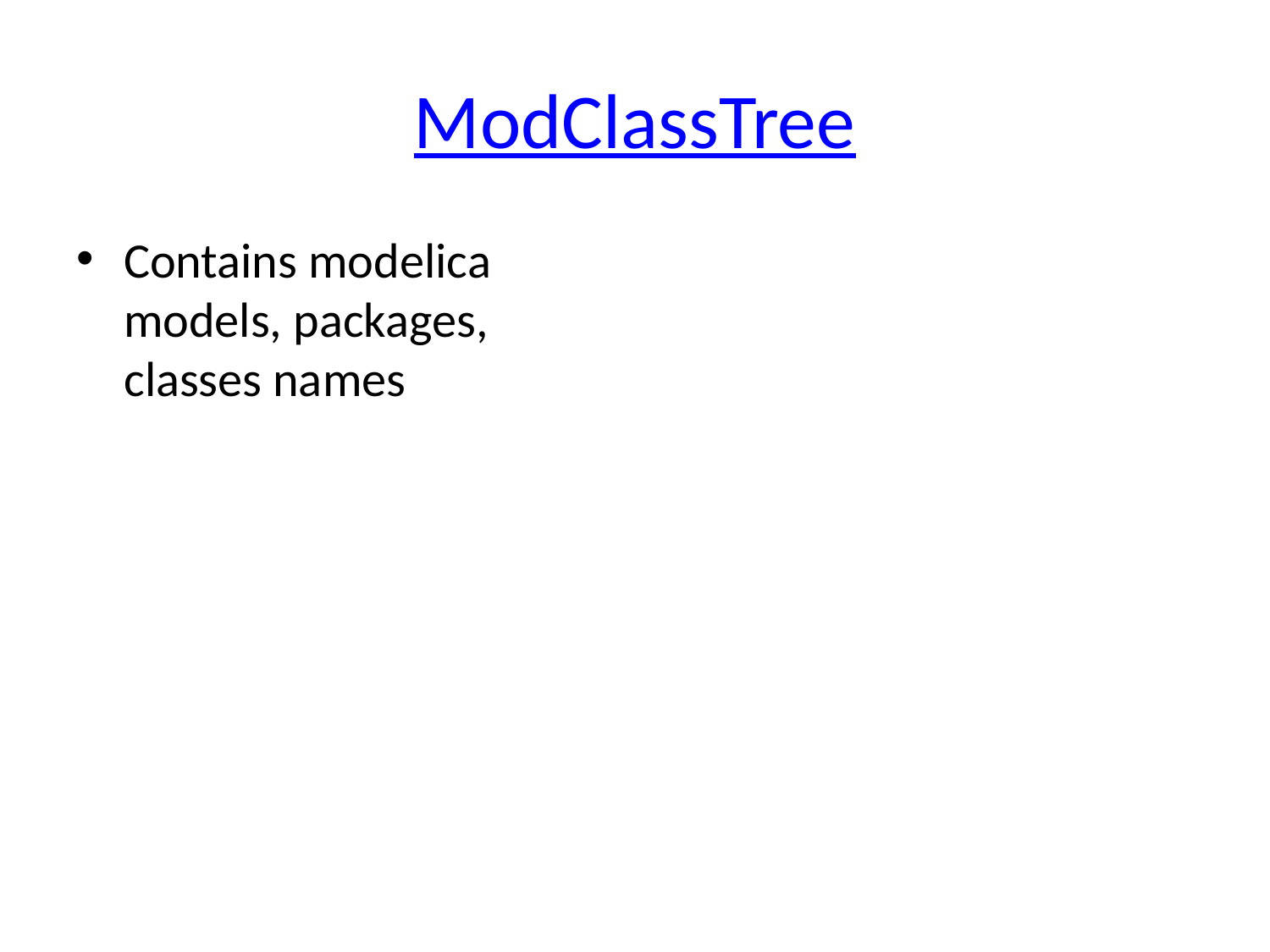

# ModClassTree
Contains modelica models, packages, classes names